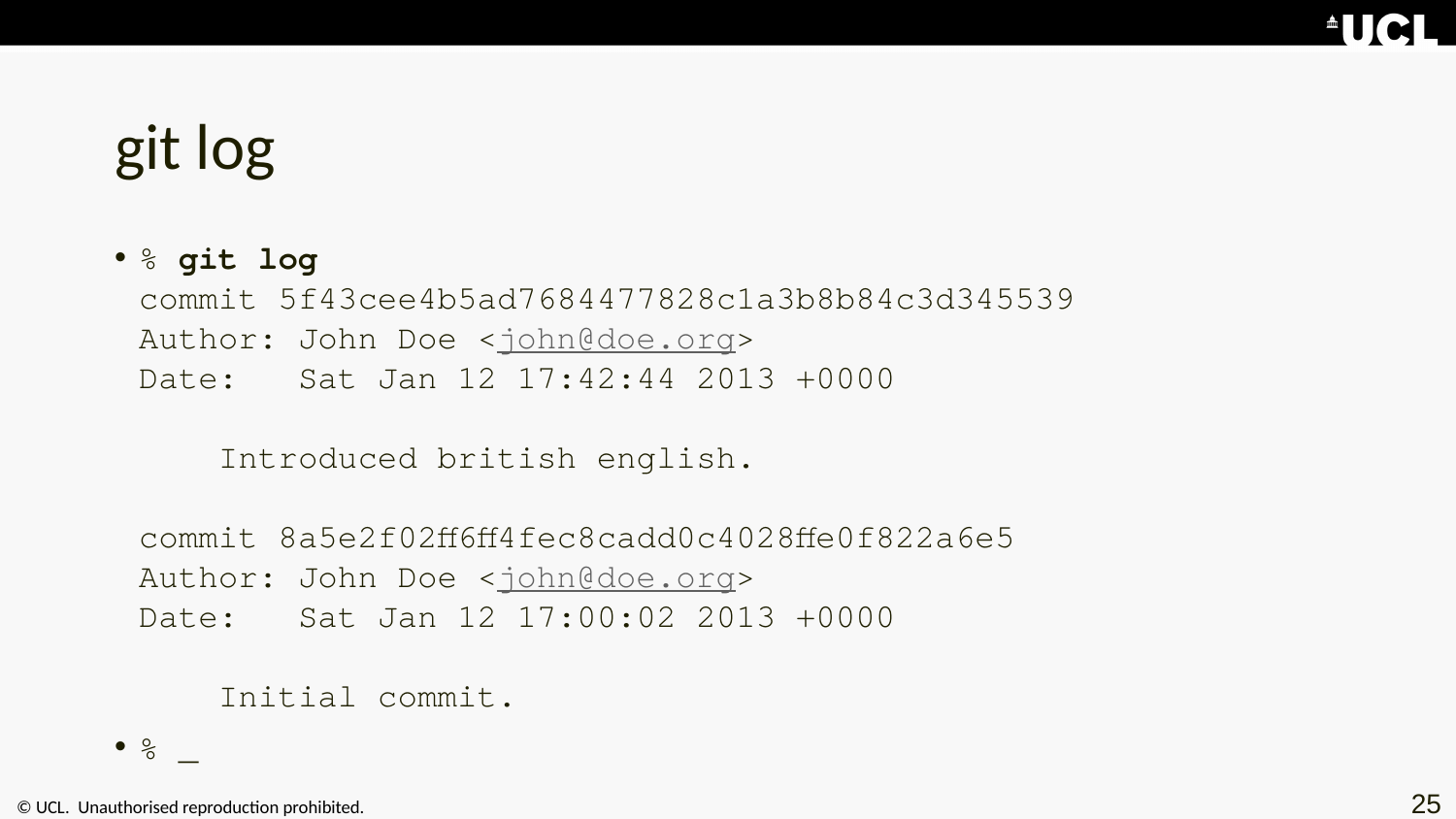

# git log
% git log
commit 5f43cee4b5ad7684477828c1a3b8b84c3d345539
Author: John Doe <john@doe.org>
Date:   Sat Jan 12 17:42:44 2013 +0000
    Introduced british english.
commit 8a5e2f02ff6ff4fec8cadd0c4028ffe0f822a6e5
Author: John Doe <john@doe.org>
Date:   Sat Jan 12 17:00:02 2013 +0000
    Initial commit.
% _
25